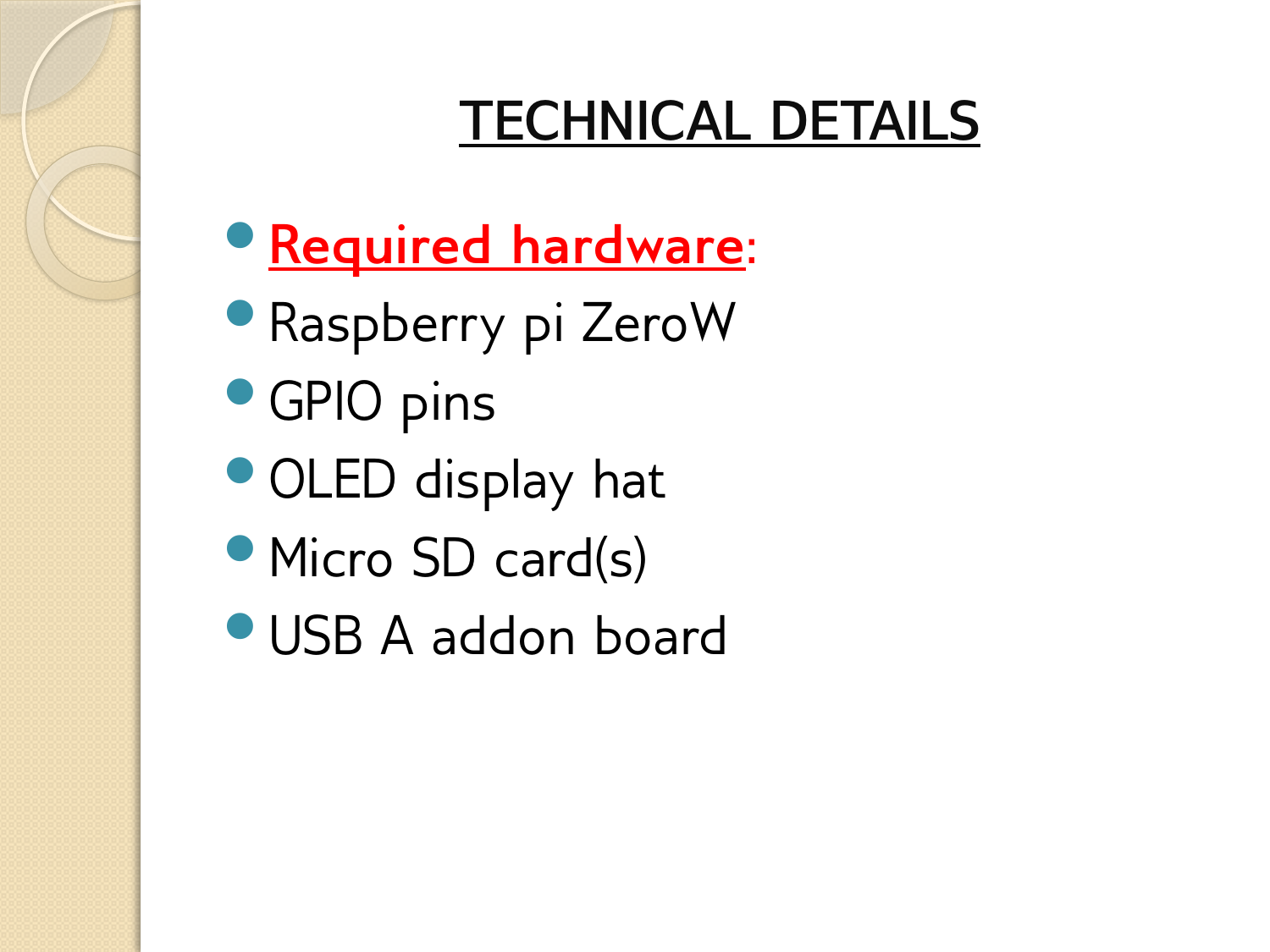

# TECHNICAL DETAILS
Required hardware:
Raspberry pi ZeroW
GPIO pins
OLED display hat
Micro SD card(s)
USB A addon board